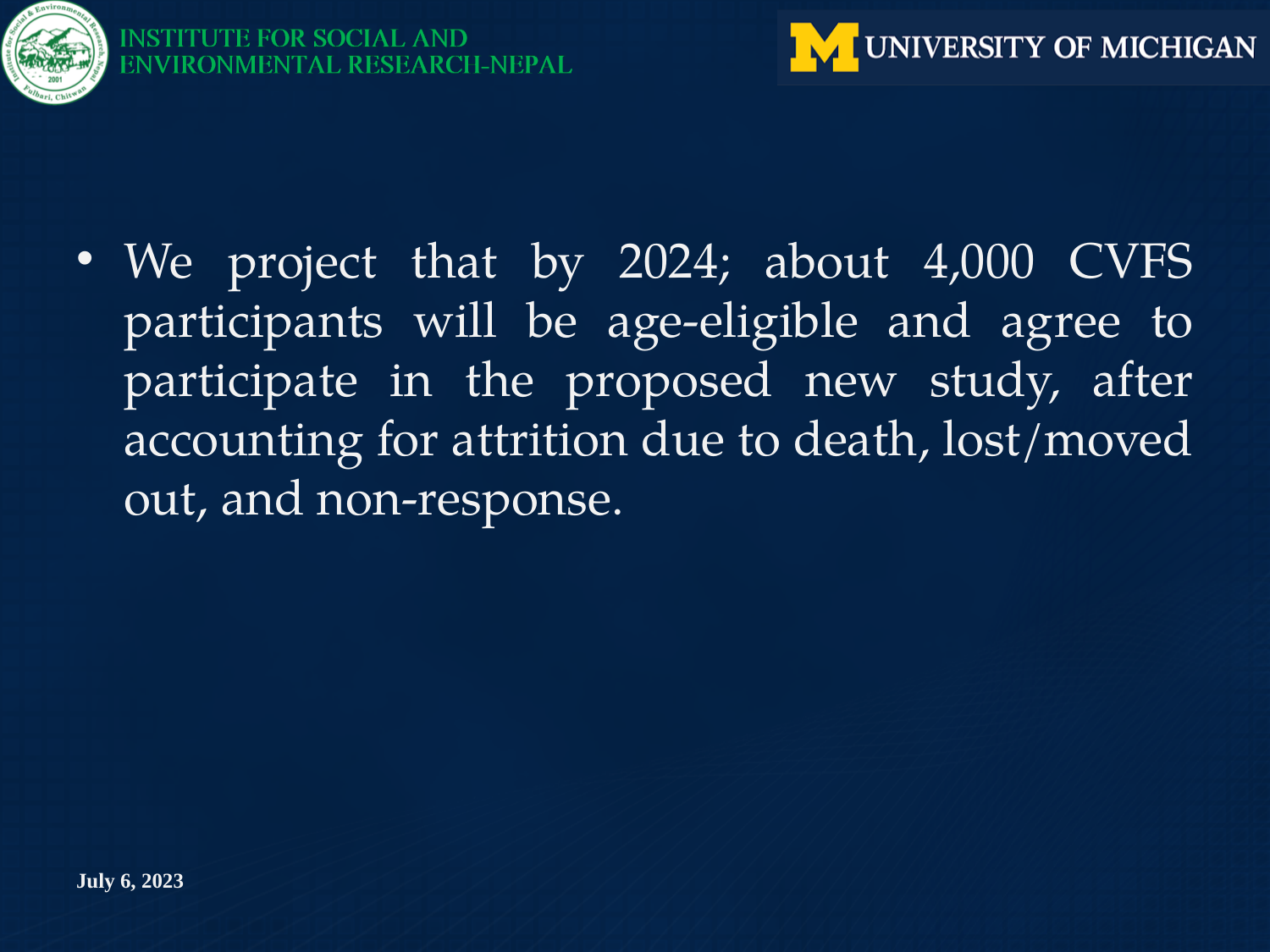

We project that by 2024; about 4,000 CVFS participants will be age-eligible and agree to participate in the proposed new study, after accounting for attrition due to death, lost/moved out, and non-response.
July 6, 2023